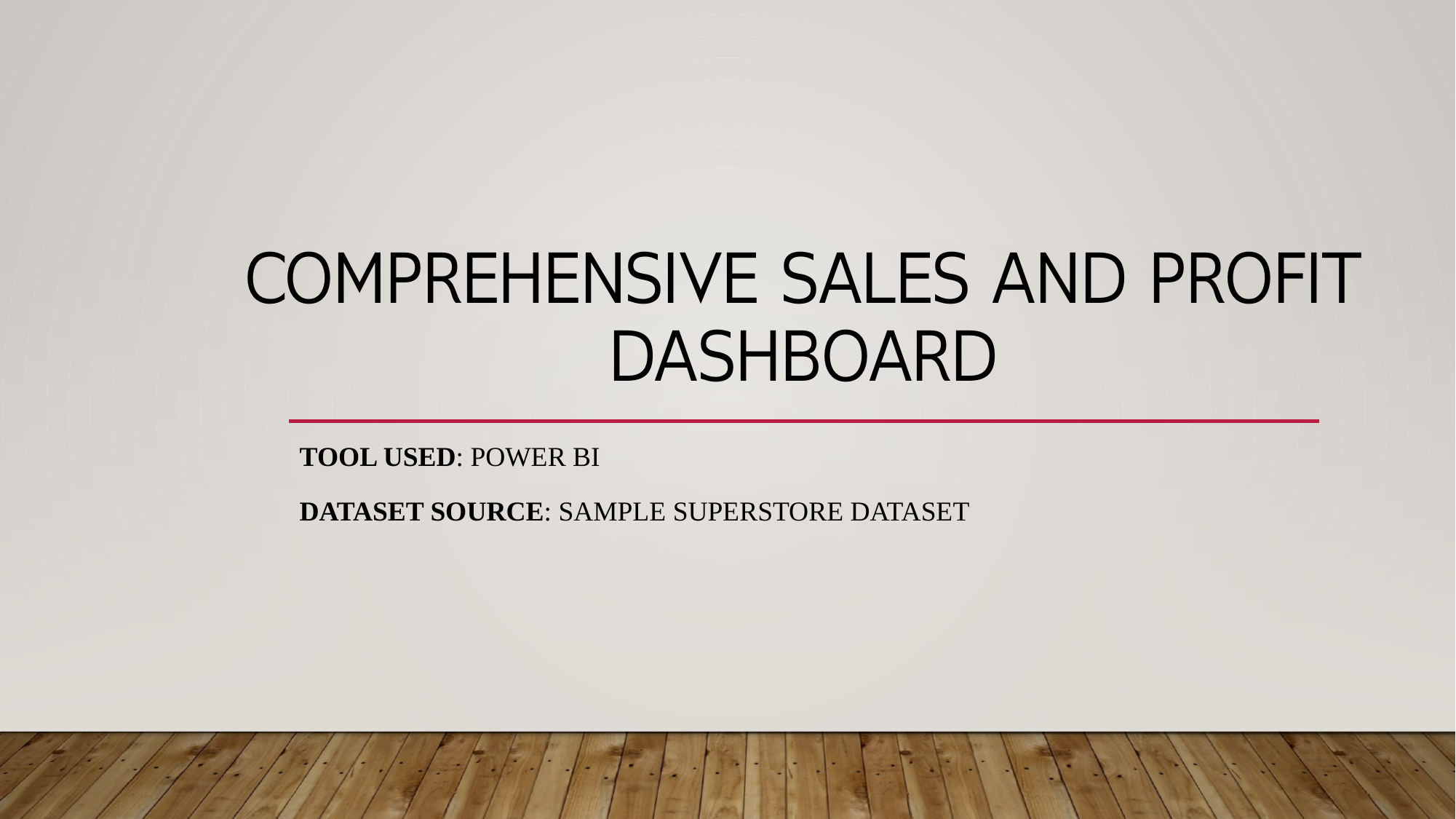

# Comprehensive sales and profit dashboard
Tool Used: Power BI
Dataset Source: Sample Superstore Dataset